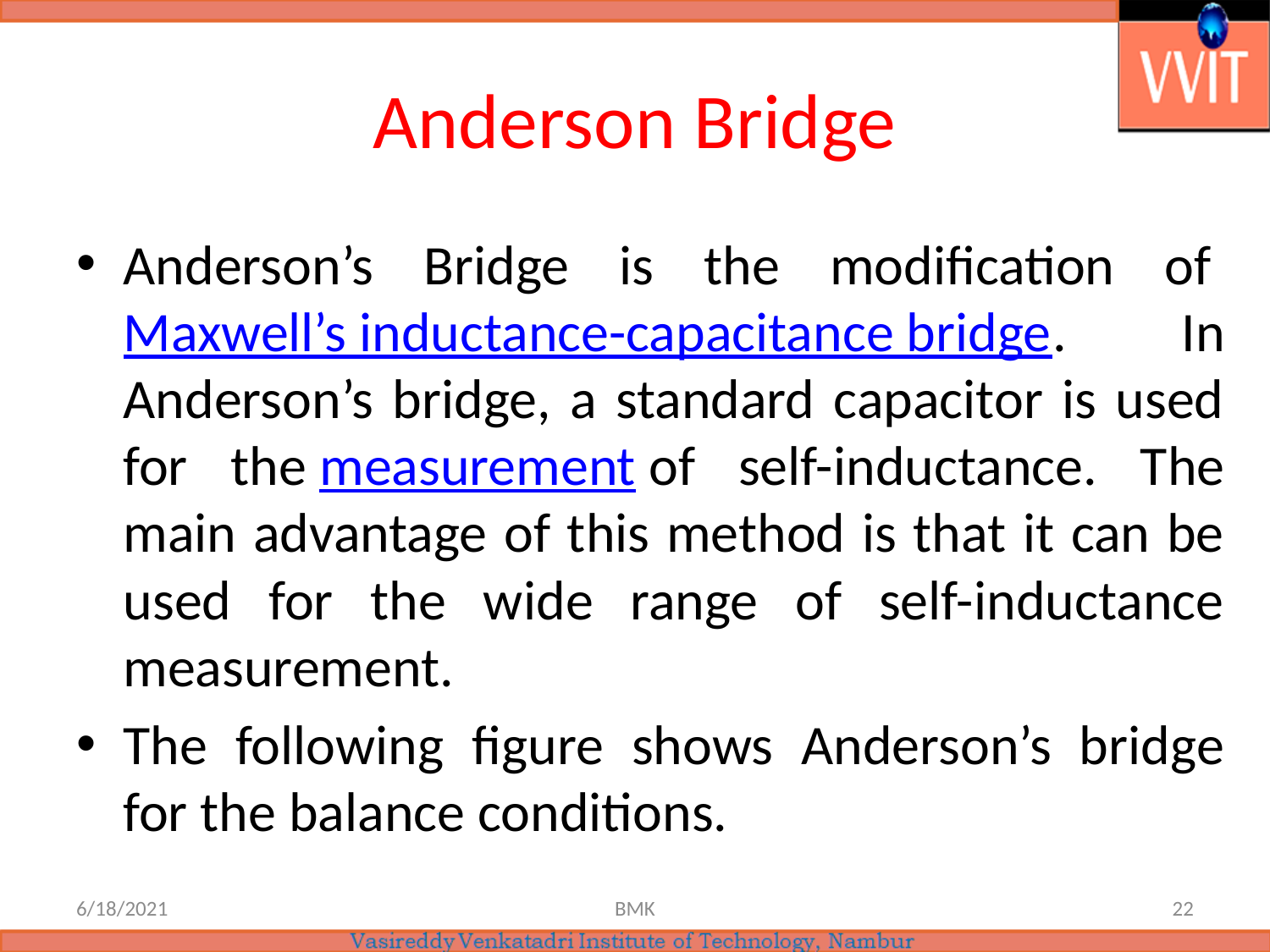

# Anderson Bridge
Anderson’s Bridge is the modification of Maxwell’s inductance-capacitance bridge. In Anderson’s bridge, a standard capacitor is used for the measurement of self-inductance. The main advantage of this method is that it can be used for the wide range of self-inductance measurement.
The following figure shows Anderson’s bridge for the balance conditions.

6/18/2021
BMK
22